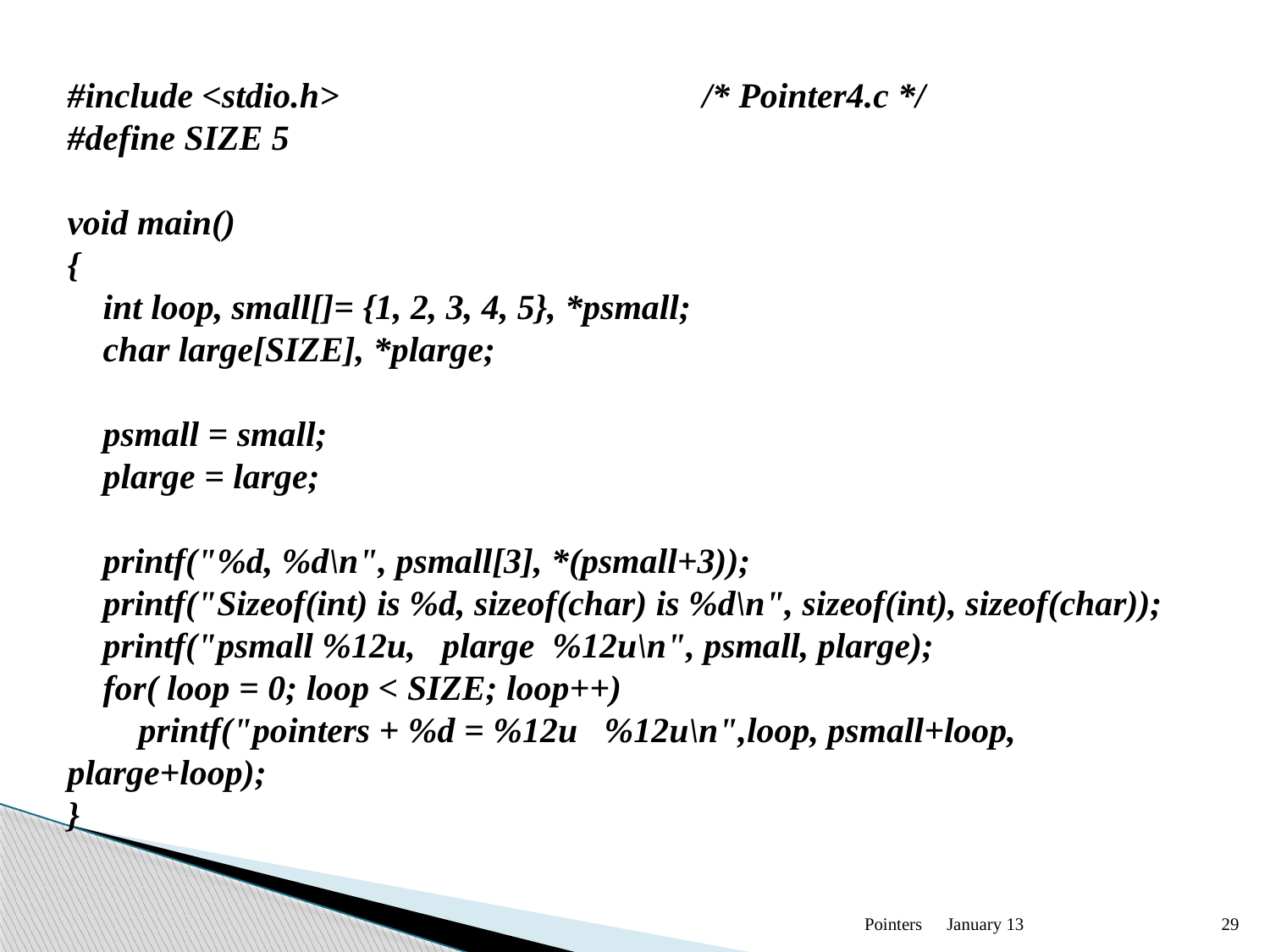

#include <stdio.h>			/* Pointer4.c */
#define SIZE 5

void main()
{
    int loop, small[]= {1, 2, 3, 4, 5}, *psmall;
    char large[SIZE], *plarge;

    psmall = small;
    plarge = large;

    printf("%d, %d\n", psmall[3], *(psmall+3));
    printf("Sizeof(int) is %d, sizeof(char) is %d\n", sizeof(int), sizeof(char));
    printf("psmall %12u,   plarge  %12u\n", psmall, plarge);
    for( loop = 0; loop < SIZE; loop++)
        printf("pointers + %d = %12u   %12u\n",loop, psmall+loop, plarge+loop);
}
Pointers
January 13
29